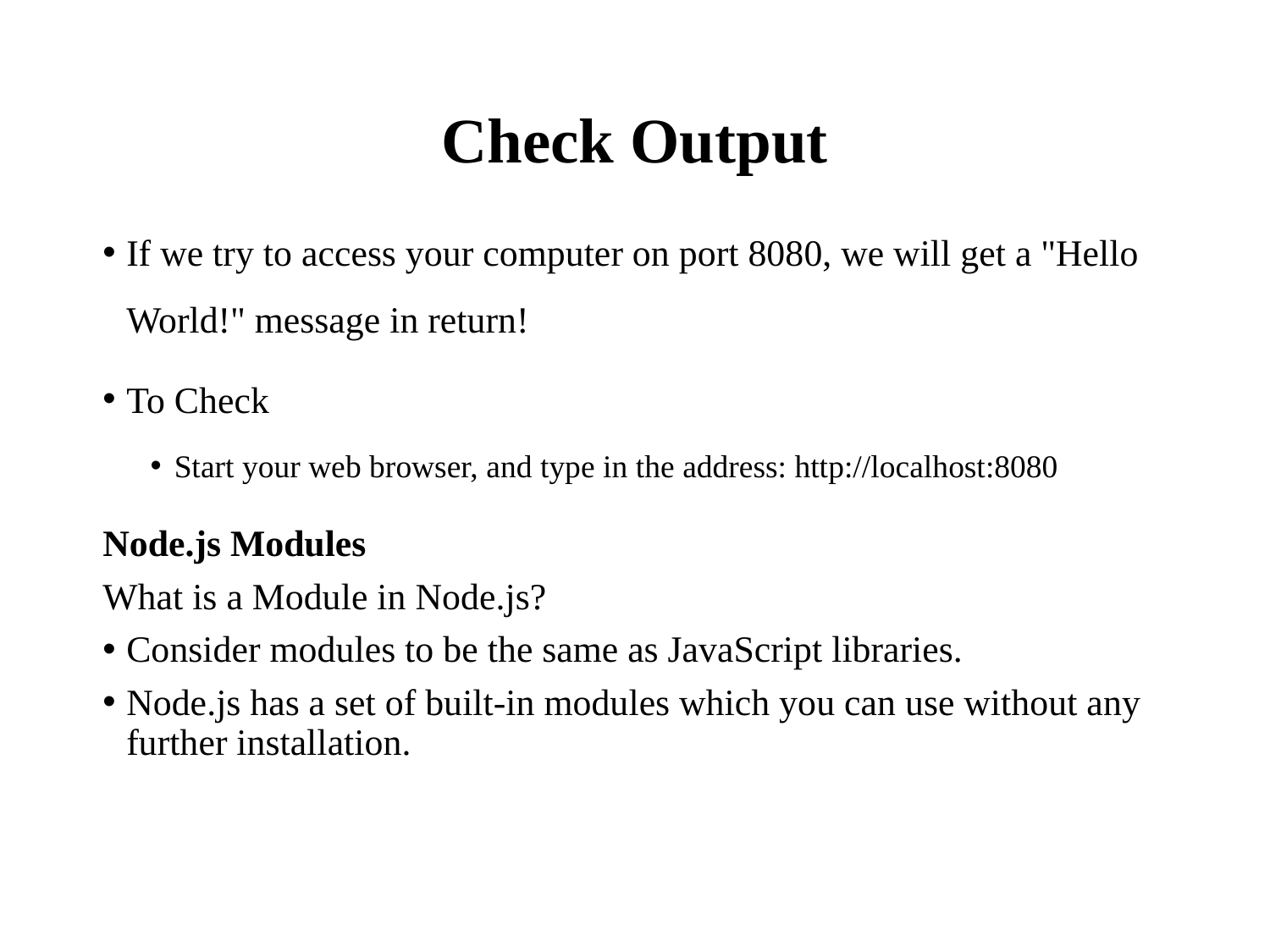

# Check Output
If we try to access your computer on port 8080, we will get a "Hello World!" message in return!
To Check
Start your web browser, and type in the address: http://localhost:8080
Node.js Modules
What is a Module in Node.js?
Consider modules to be the same as JavaScript libraries.
Node.js has a set of built-in modules which you can use without any further installation.